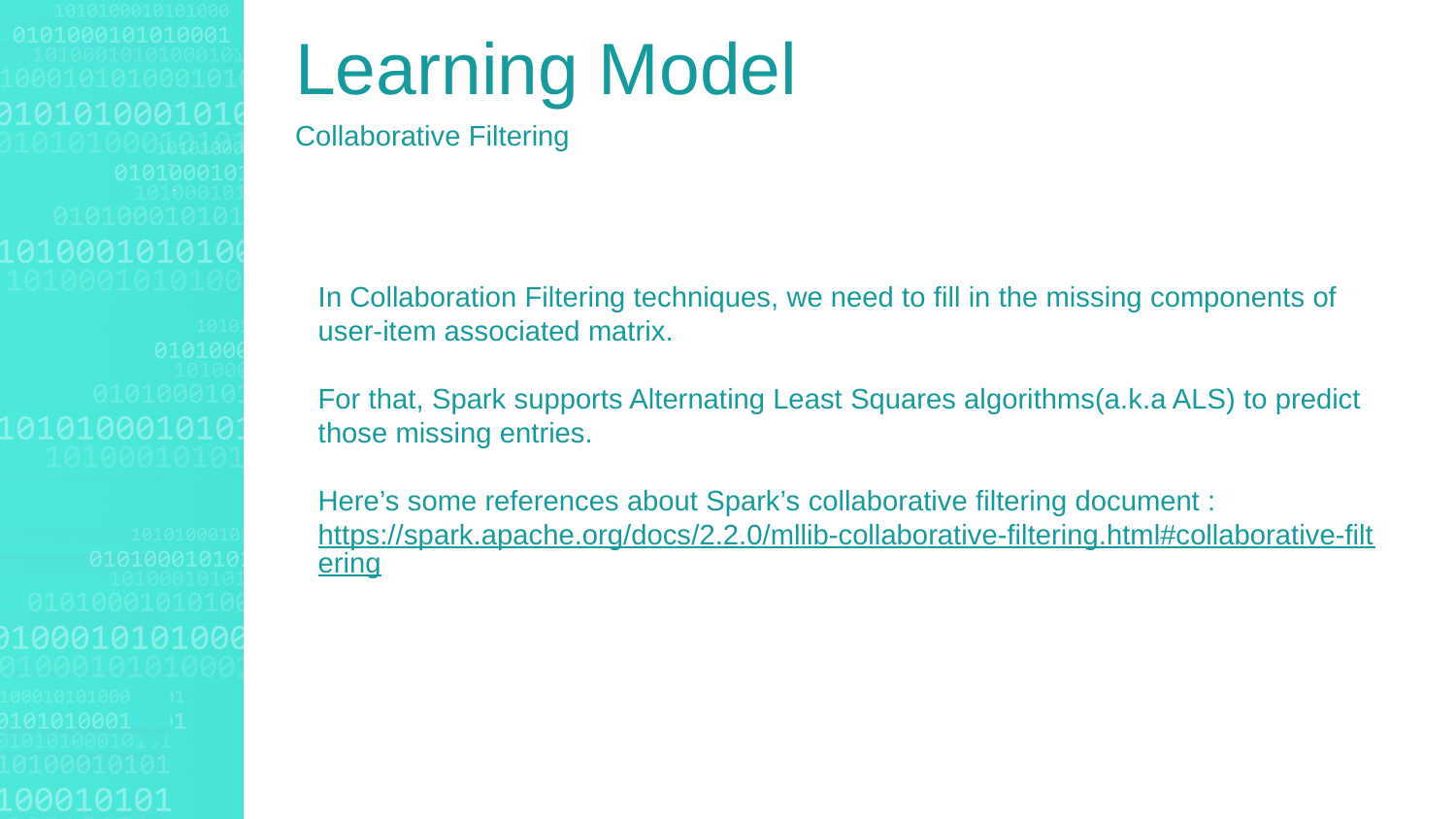

Learning Model
Collaborative Filtering
In Collaboration Filtering techniques, we need to fill in the missing components of user-item associated matrix.

For that, Spark supports Alternating Least Squares algorithms(a.k.a ALS) to predict those missing entries.

Here’s some references about Spark’s collaborative filtering document :
https://spark.apache.org/docs/2.2.0/mllib-collaborative-filtering.html#collaborative-filtering